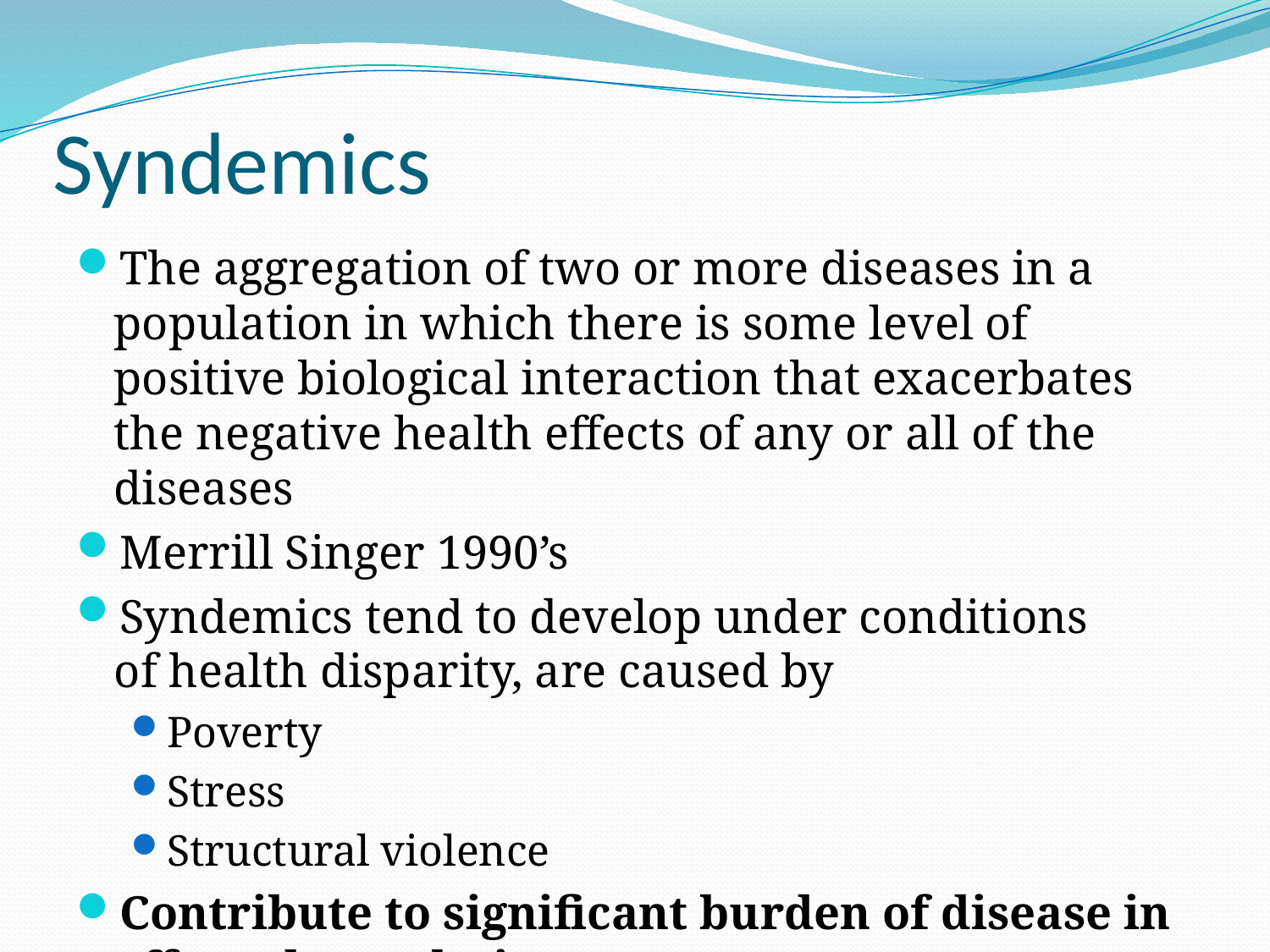

# Syndemics
The aggregation of two or more diseases in a population in which there is some level of positive biological interaction that exacerbates the negative health effects of any or all of the diseases
Merrill Singer 1990’s
Syndemics tend to develop under conditions of health disparity, are caused by
Poverty
Stress
Structural violence
Contribute to significant burden of disease in affected populations